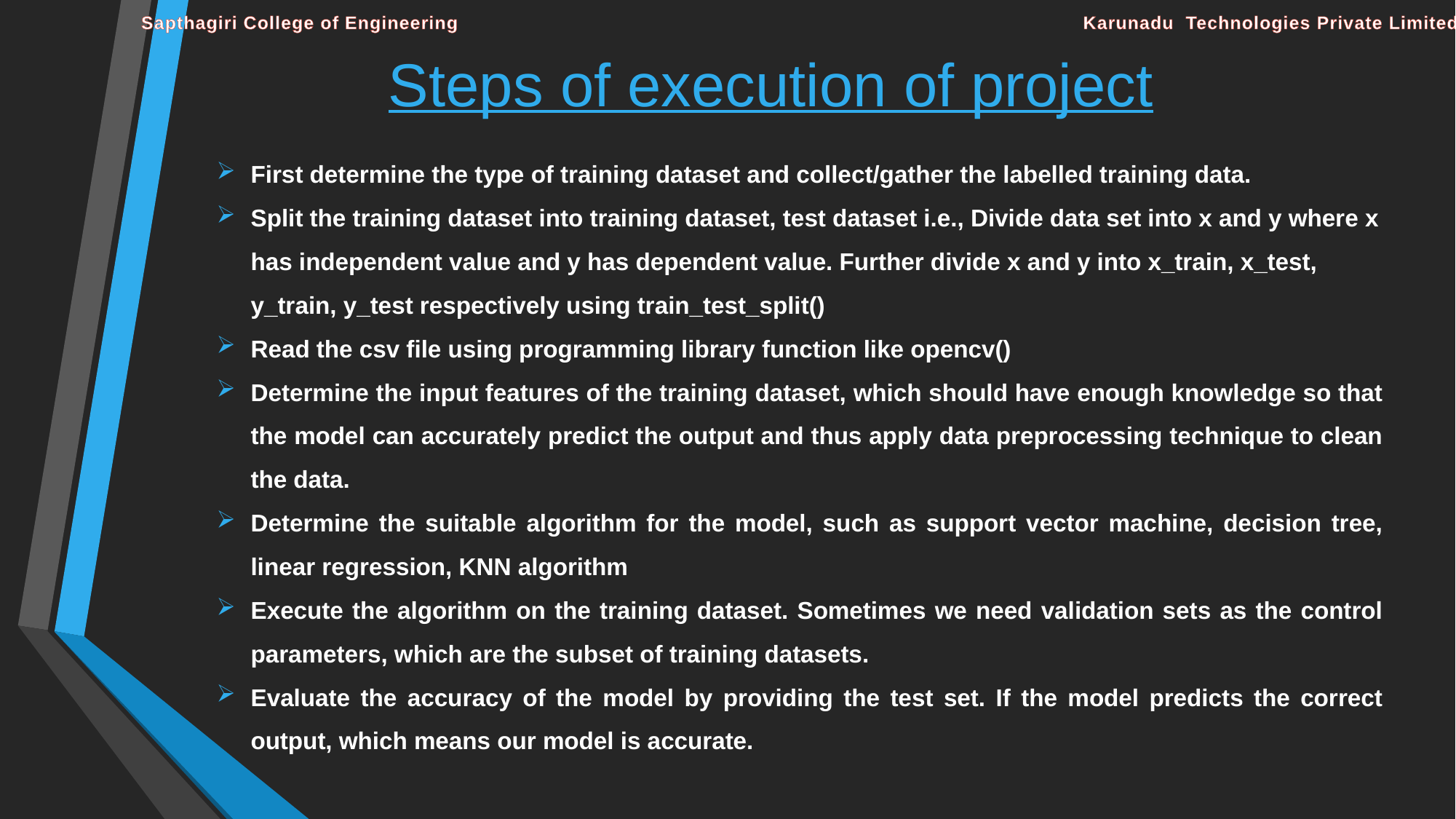

Sapthagiri College of Engineering
Karunadu  Technologies Private Limited
Steps of execution of project
First determine the type of training dataset and collect/gather the labelled training data.
Split the training dataset into training dataset, test dataset i.e., Divide data set into x and y where x has independent value and y has dependent value. Further divide x and y into x_train, x_test, y_train, y_test respectively using train_test_split()
Read the csv file using programming library function like opencv()
Determine the input features of the training dataset, which should have enough knowledge so that the model can accurately predict the output and thus apply data preprocessing technique to clean the data.
Determine the suitable algorithm for the model, such as support vector machine, decision tree, linear regression, KNN algorithm
Execute the algorithm on the training dataset. Sometimes we need validation sets as the control parameters, which are the subset of training datasets.
Evaluate the accuracy of the model by providing the test set. If the model predicts the correct output, which means our model is accurate.